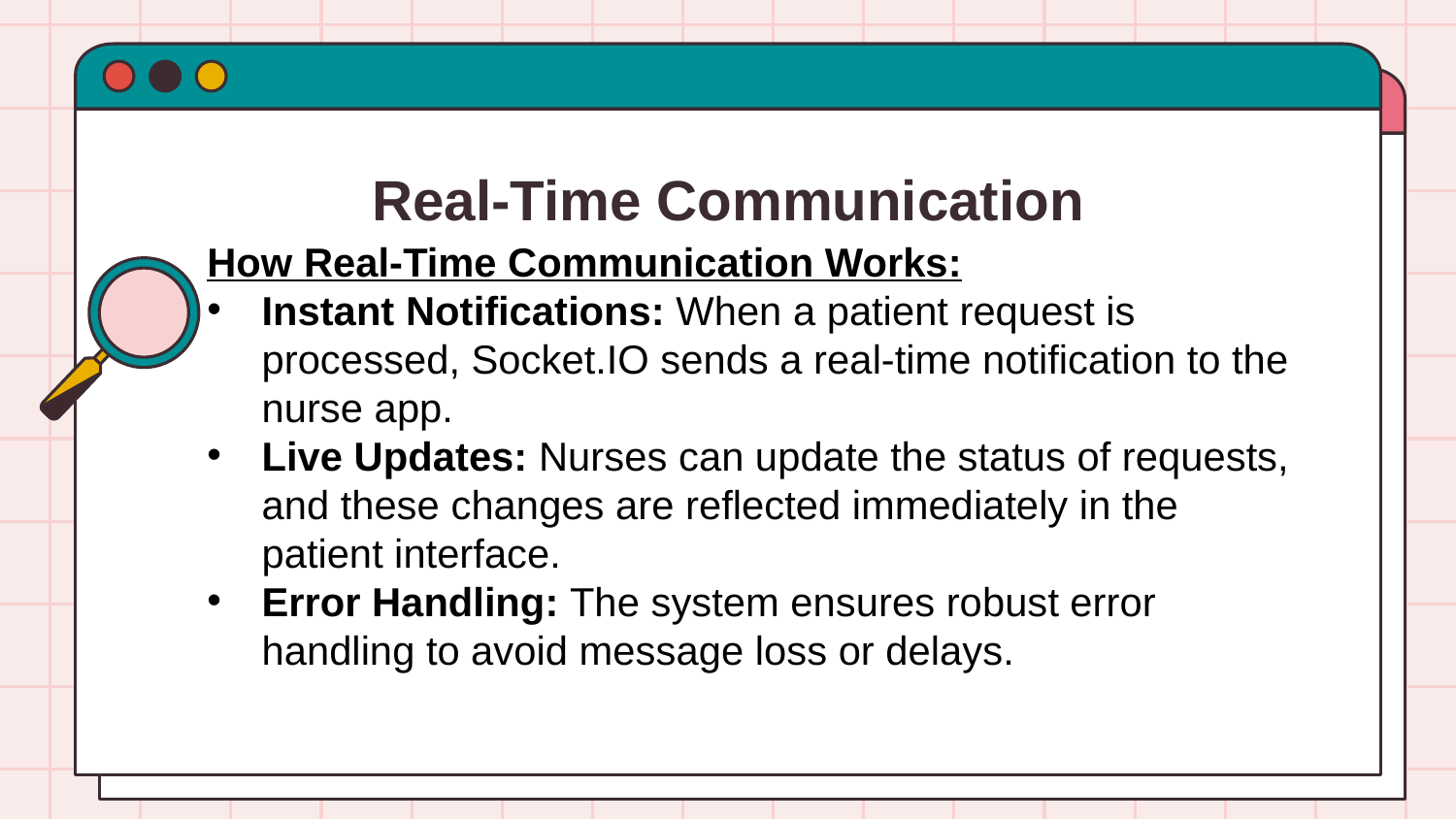

# Real-Time Communication
How Real-Time Communication Works:
Instant Notifications: When a patient request is processed, Socket.IO sends a real-time notification to the nurse app.
Live Updates: Nurses can update the status of requests, and these changes are reflected immediately in the patient interface.
Error Handling: The system ensures robust error handling to avoid message loss or delays.